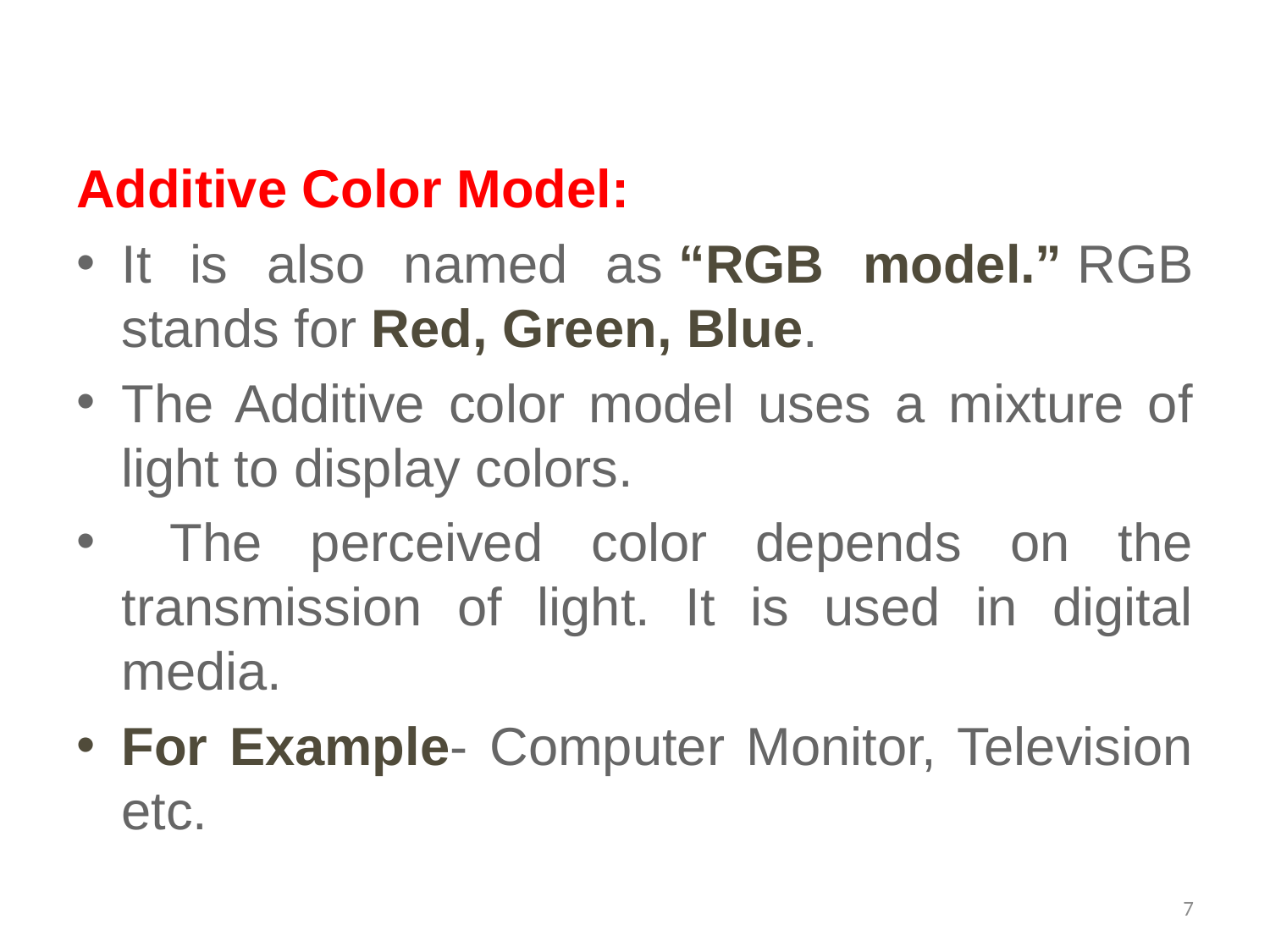

#
Additive Color Model:
It is also named as “RGB model.” RGB stands for Red, Green, Blue.
The Additive color model uses a mixture of light to display colors.
 The perceived color depends on the transmission of light. It is used in digital media.
For Example- Computer Monitor, Television etc.

7